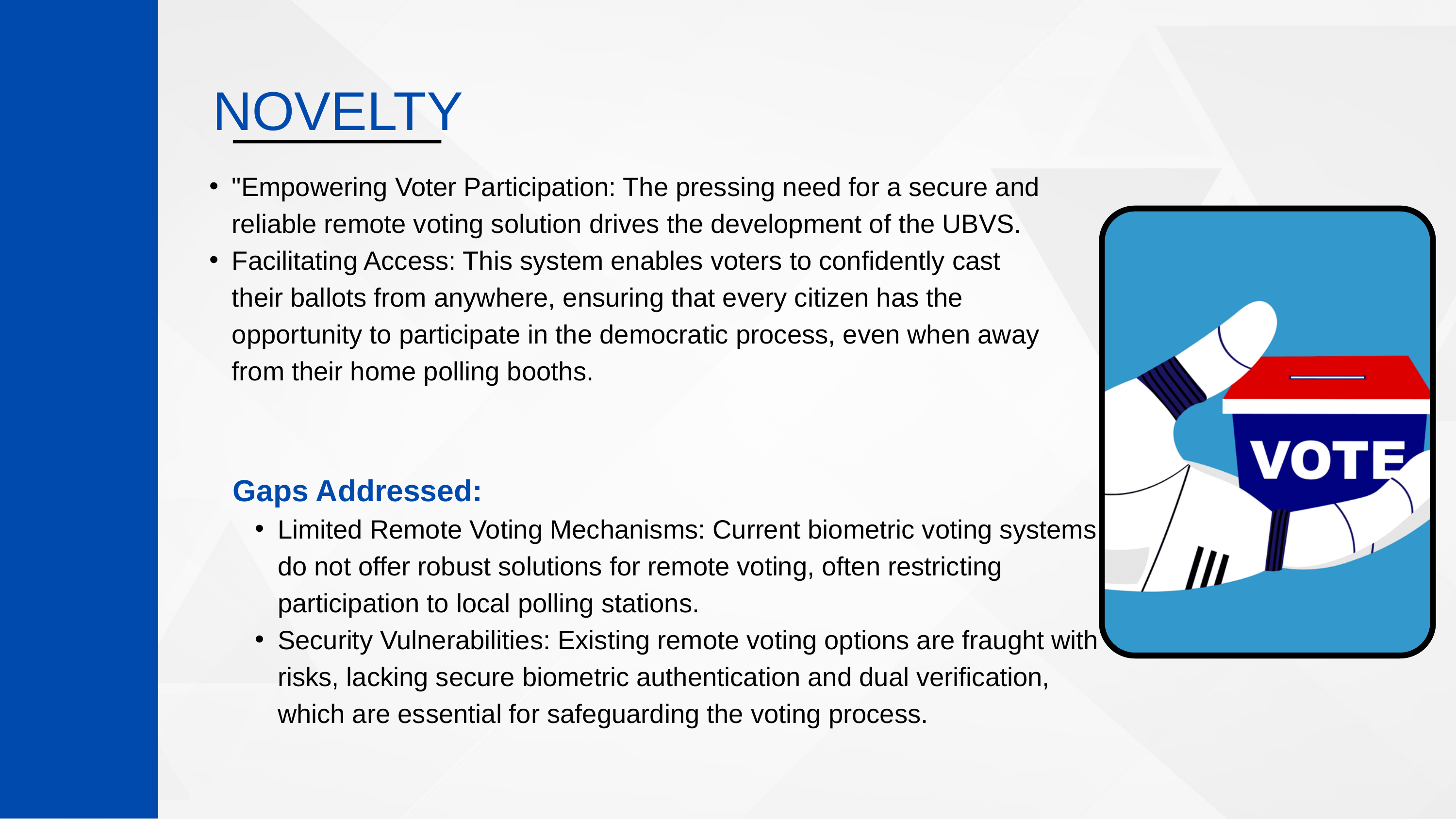

NOVELTY

"Empowering Voter Participation: The pressing need for a secure and reliable remote voting solution drives the development of the UBVS.
Facilitating Access: This system enables voters to confidently cast their ballots from anywhere, ensuring that every citizen has the opportunity to participate in the democratic process, even when away from their home polling booths.

Gaps Addressed:
Limited Remote Voting Mechanisms: Current biometric voting systems do not offer robust solutions for remote voting, often restricting participation to local polling stations.
Security Vulnerabilities: Existing remote voting options are fraught with risks, lacking secure biometric authentication and dual verification, which are essential for safeguarding the voting process.